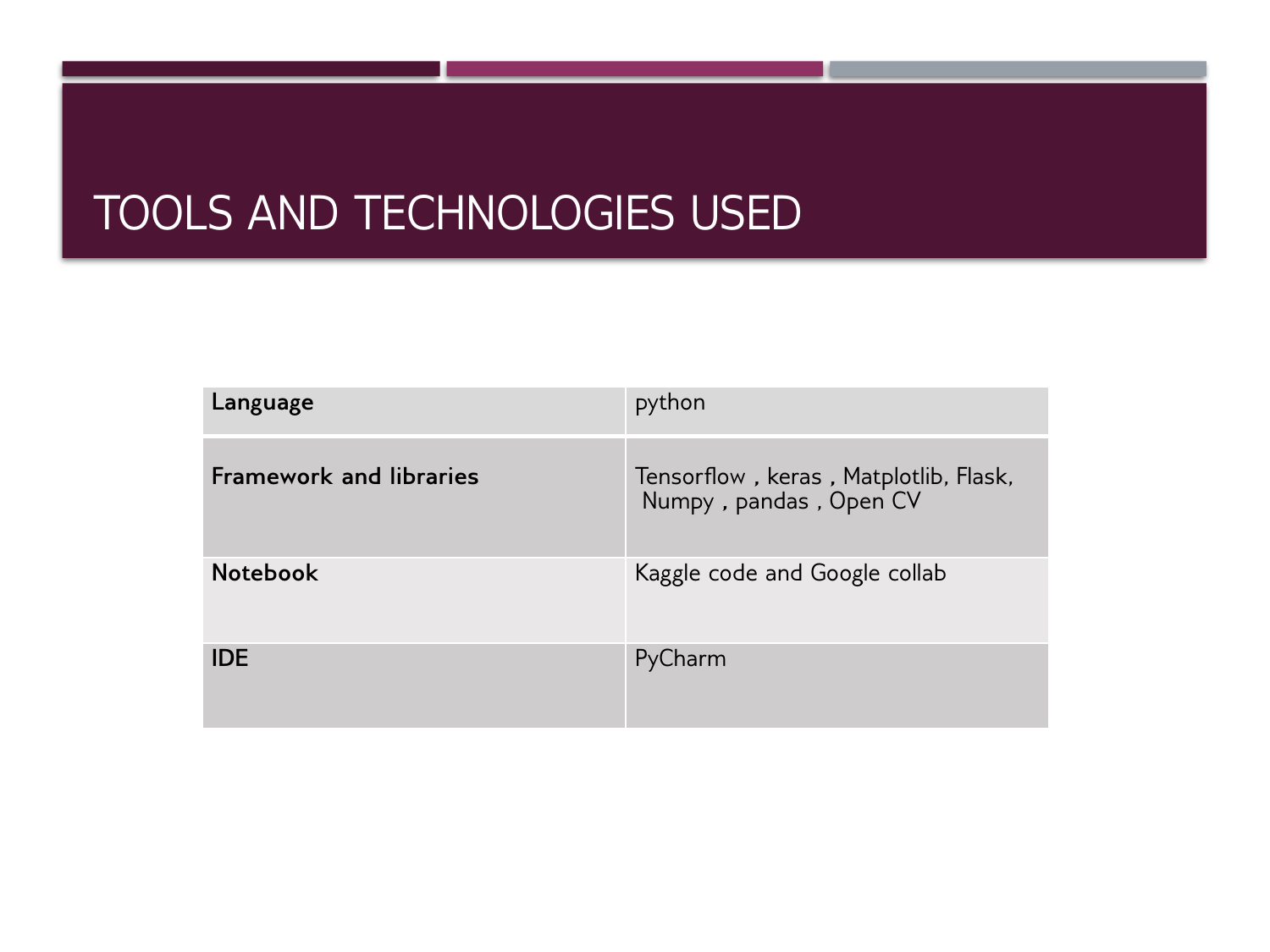

# Tools and technologies used
| Language | python |
| --- | --- |
| Framework and libraries | Tensorflow , keras , Matplotlib, Flask, Numpy , pandas , Open CV |
| Notebook | Kaggle code and Google collab |
| IDE | PyCharm |